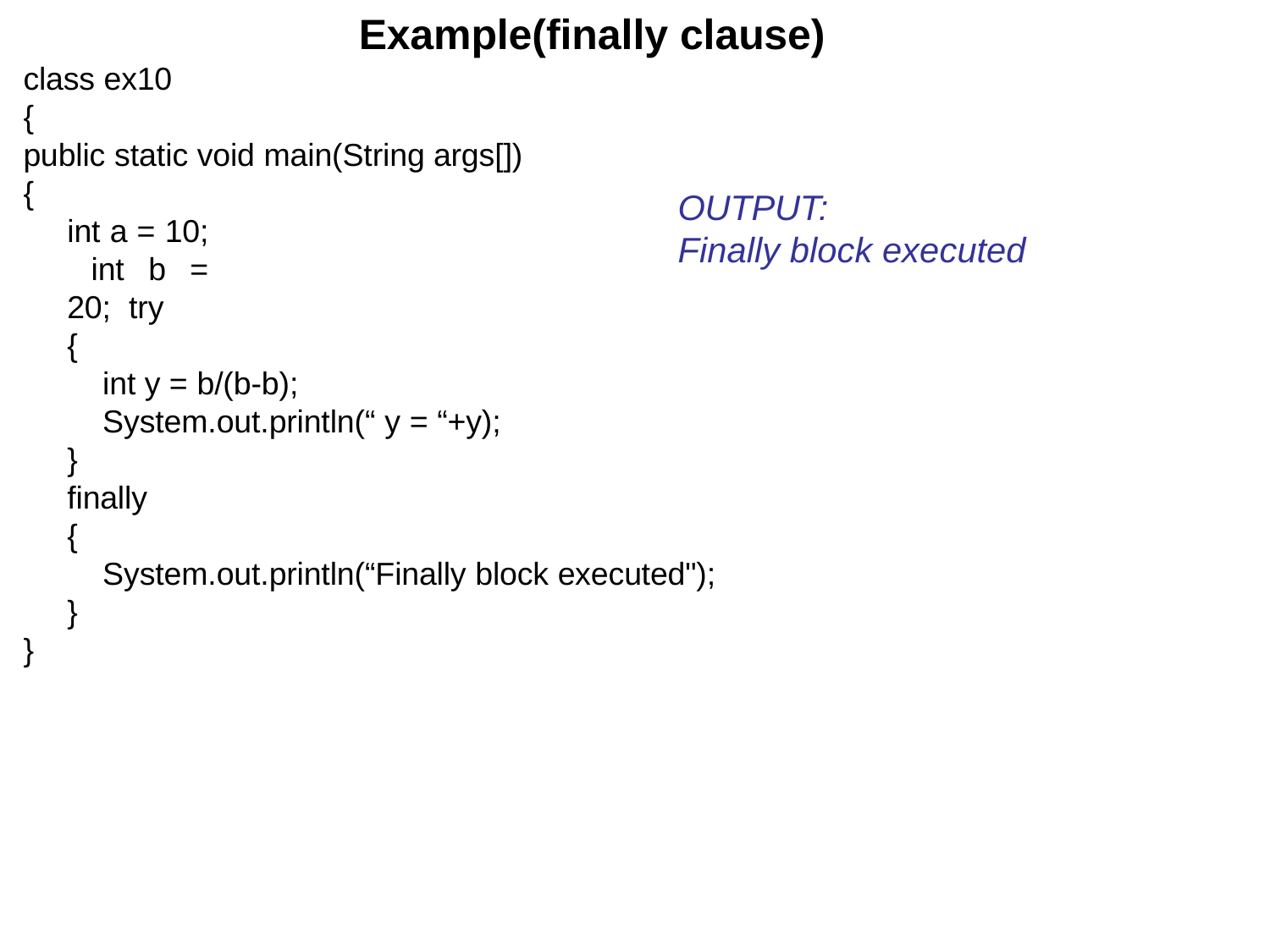

# Example(finally clause)
class ex10
{
public static void main(String args[])
{
int a = 10;  int b = 20;  try
{
int y = b/(b-b);  System.out.println(“ y = “+y);
}
finally
{
OUTPUT:
Finally block executed
System.out.println(“Finally block executed");
}
}